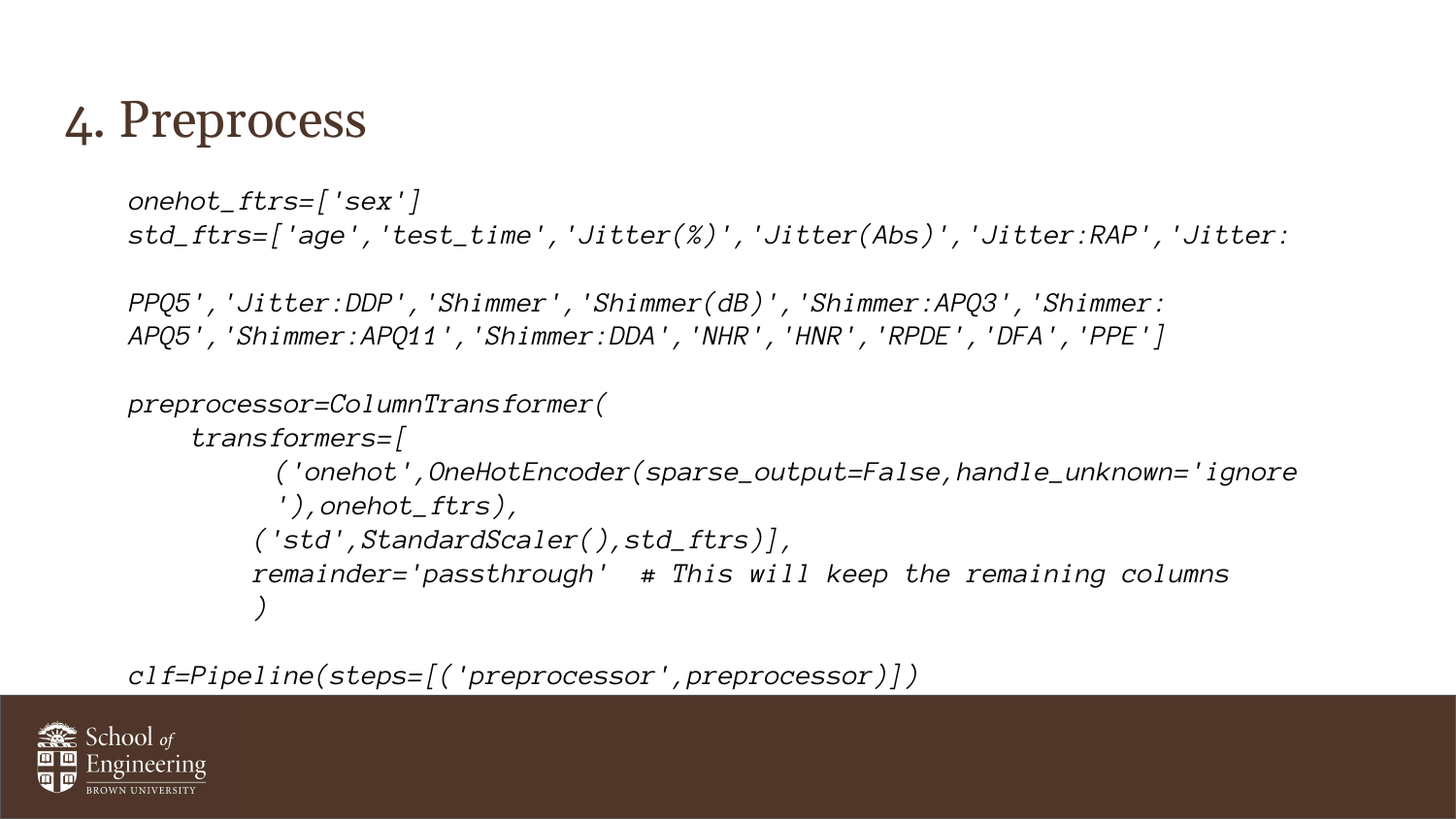

# 4. Preprocess
onehot_ftrs=['sex']
std_ftrs=['age','test_time','Jitter(%)','Jitter(Abs)','Jitter:RAP','Jitter:	PPQ5','Jitter:DDP','Shimmer','Shimmer(dB)','Shimmer:APQ3','Shimmer:	APQ5','Shimmer:APQ11','Shimmer:DDA','NHR','HNR','RPDE','DFA','PPE']

preprocessor=ColumnTransformer(
    transformers=[
   	('onehot',OneHotEncoder(sparse_output=False,handle_unknown='ignore	'),onehot_ftrs),
        ('std',StandardScaler(),std_ftrs)],
        remainder='passthrough'  # This will keep the remaining columns
        )

clf=Pipeline(steps=[('preprocessor',preprocessor)])